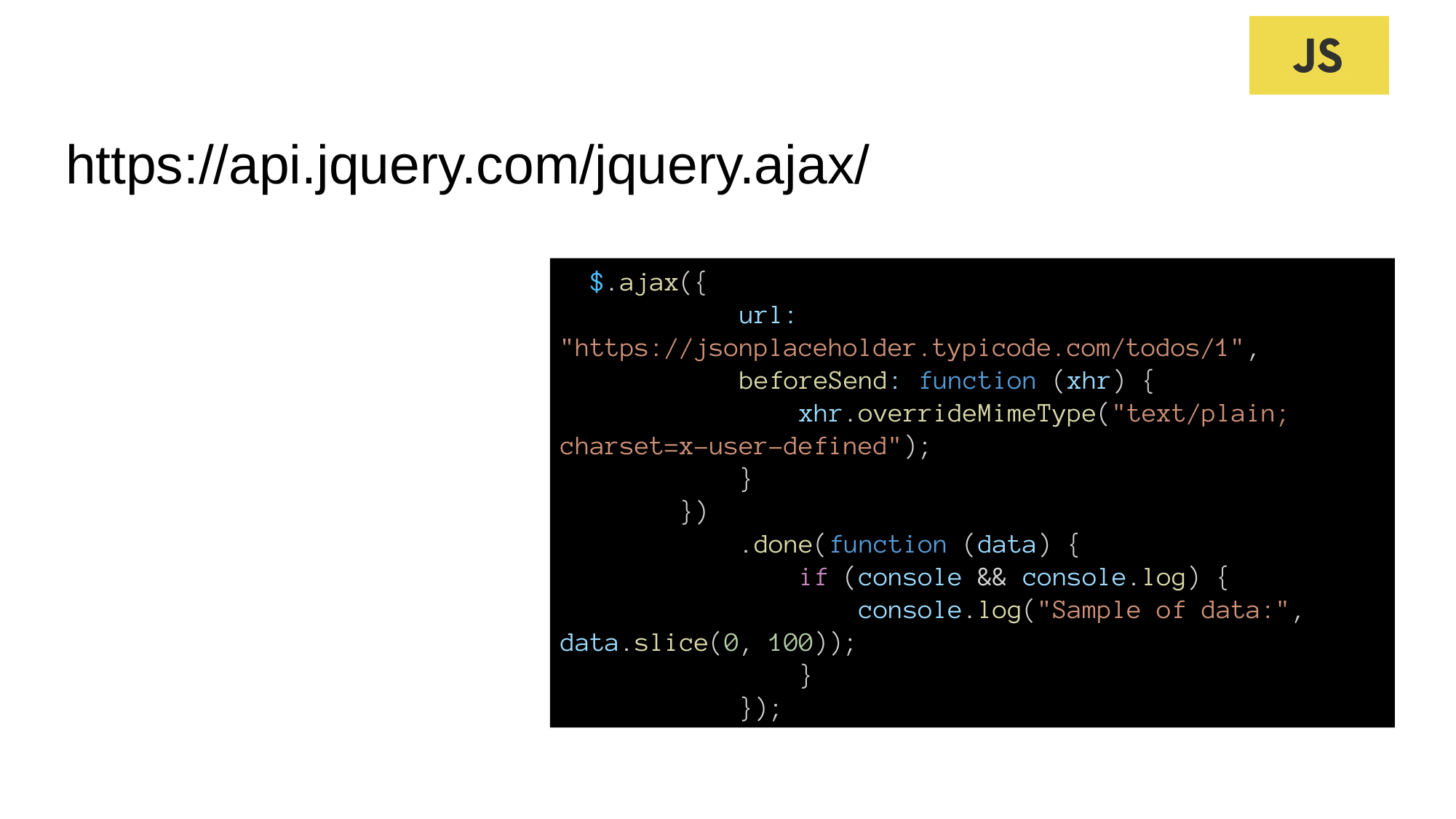

# https://api.jquery.com/jquery.ajax/
  $.ajax({
            url: "https://jsonplaceholder.typicode.com/todos/1",
            beforeSend: function (xhr) {
                xhr.overrideMimeType("text/plain; charset=x-user-defined");
            }
        })
            .done(function (data) {
                if (console && console.log) {
                    console.log("Sample of data:", data.slice(0, 100));
                }
            });